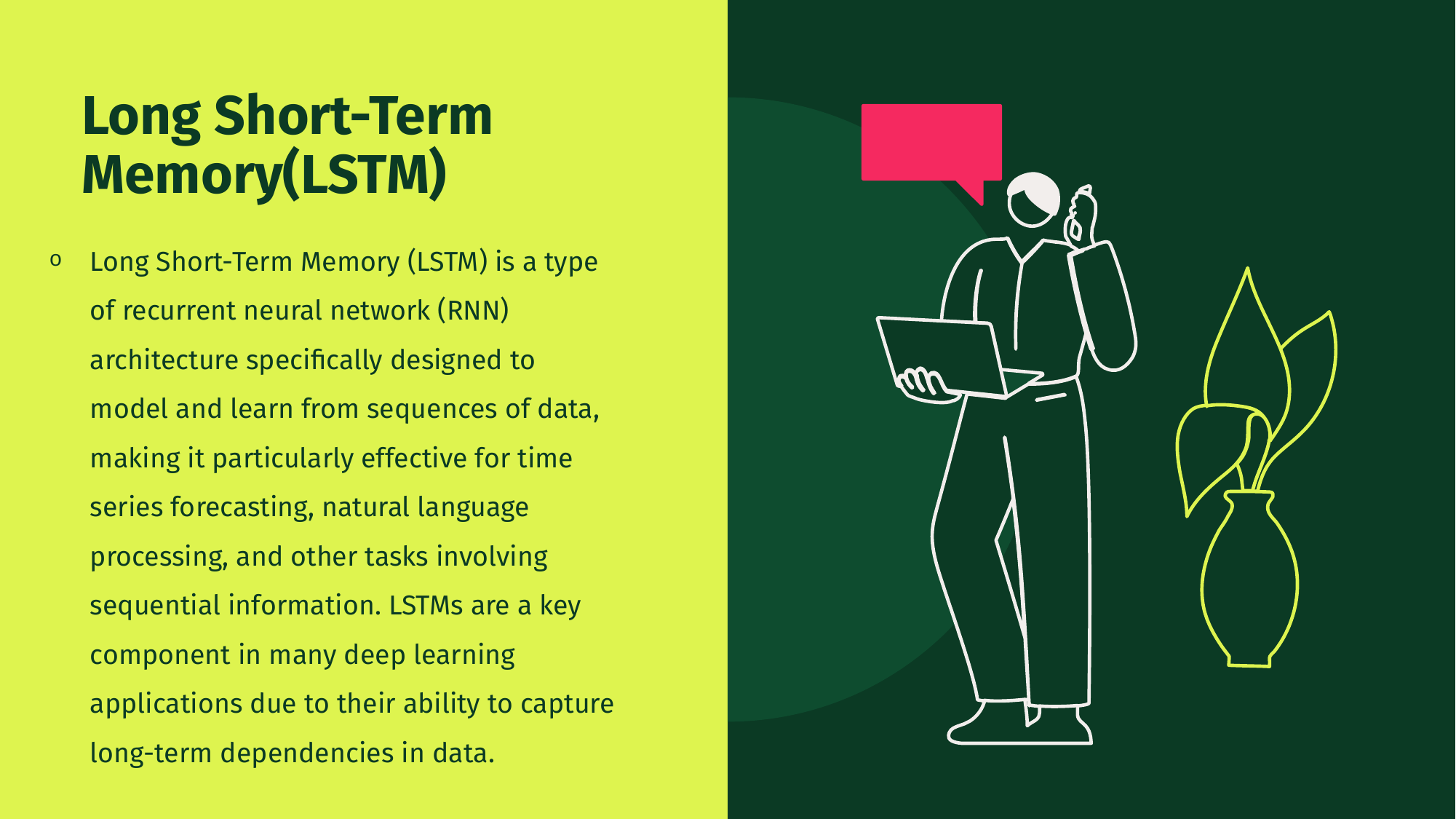

# Long Short-Term Memory(LSTM)
Long Short-Term Memory (LSTM) is a type of recurrent neural network (RNN) architecture specifically designed to model and learn from sequences of data, making it particularly effective for time series forecasting, natural language processing, and other tasks involving sequential information. LSTMs are a key component in many deep learning applications due to their ability to capture long-term dependencies in data.